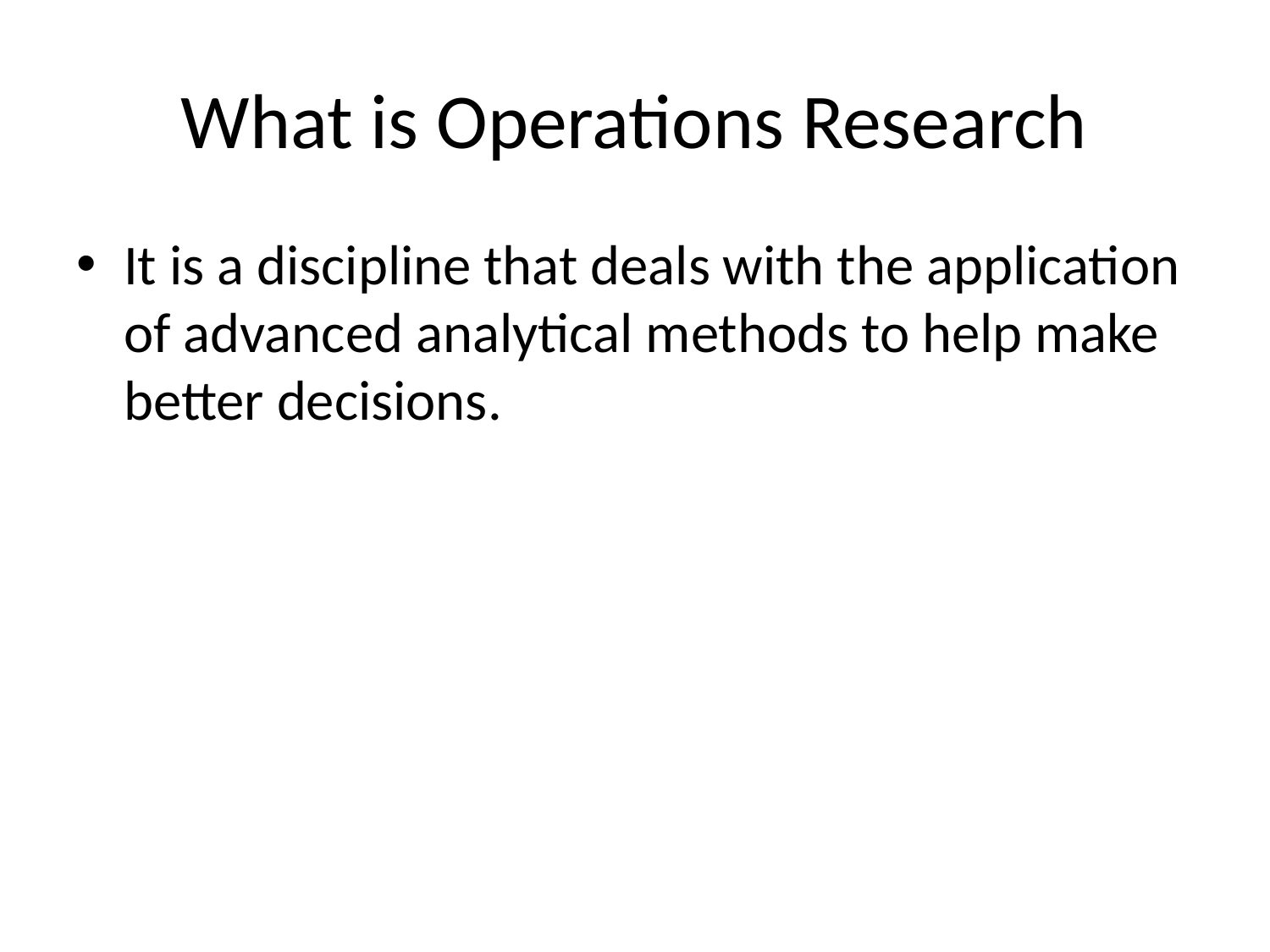

# What is Operations Research
It is a discipline that deals with the application of advanced analytical methods to help make better decisions.